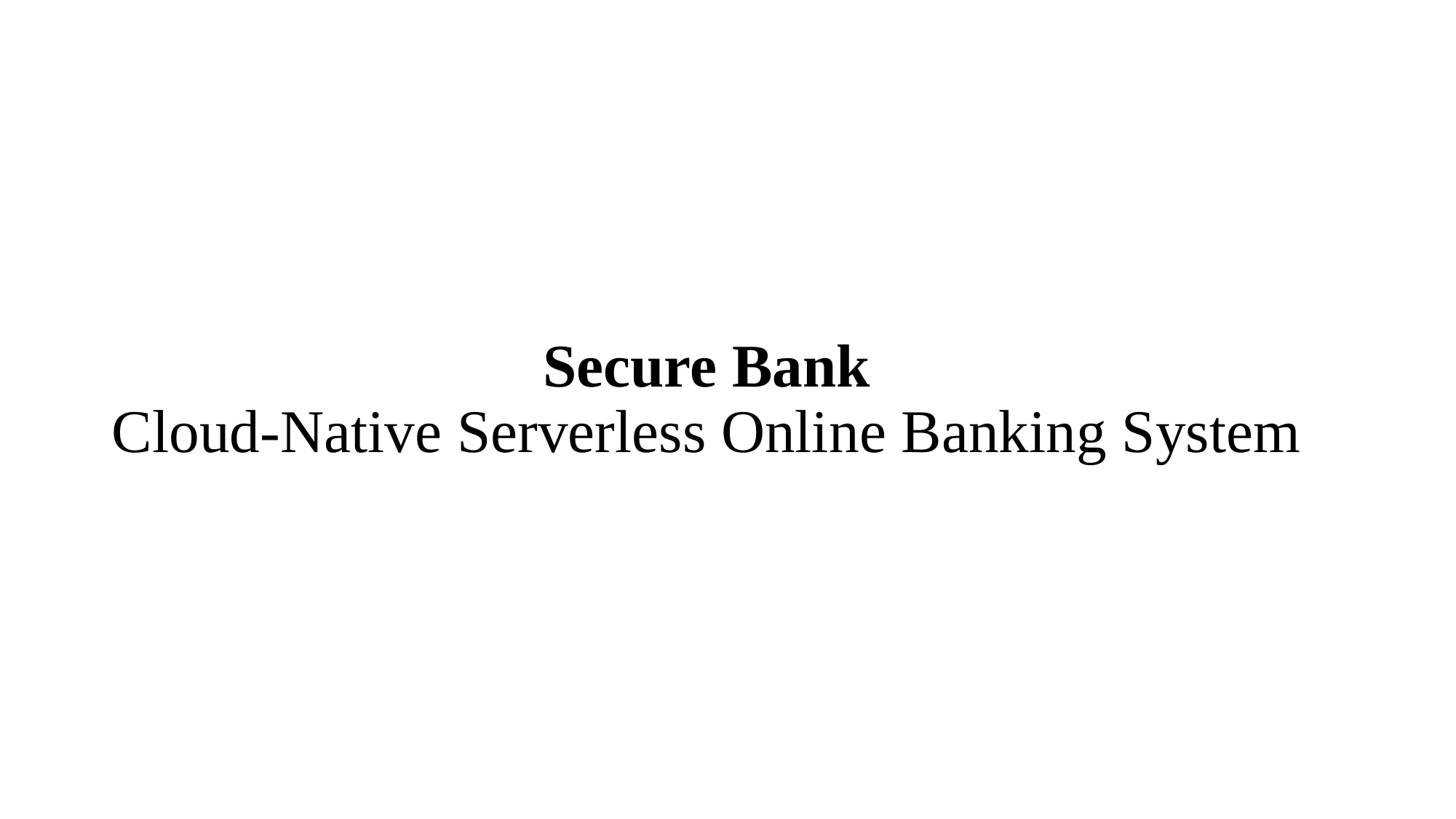

# Secure Bank Cloud-Native Serverless Online Banking System